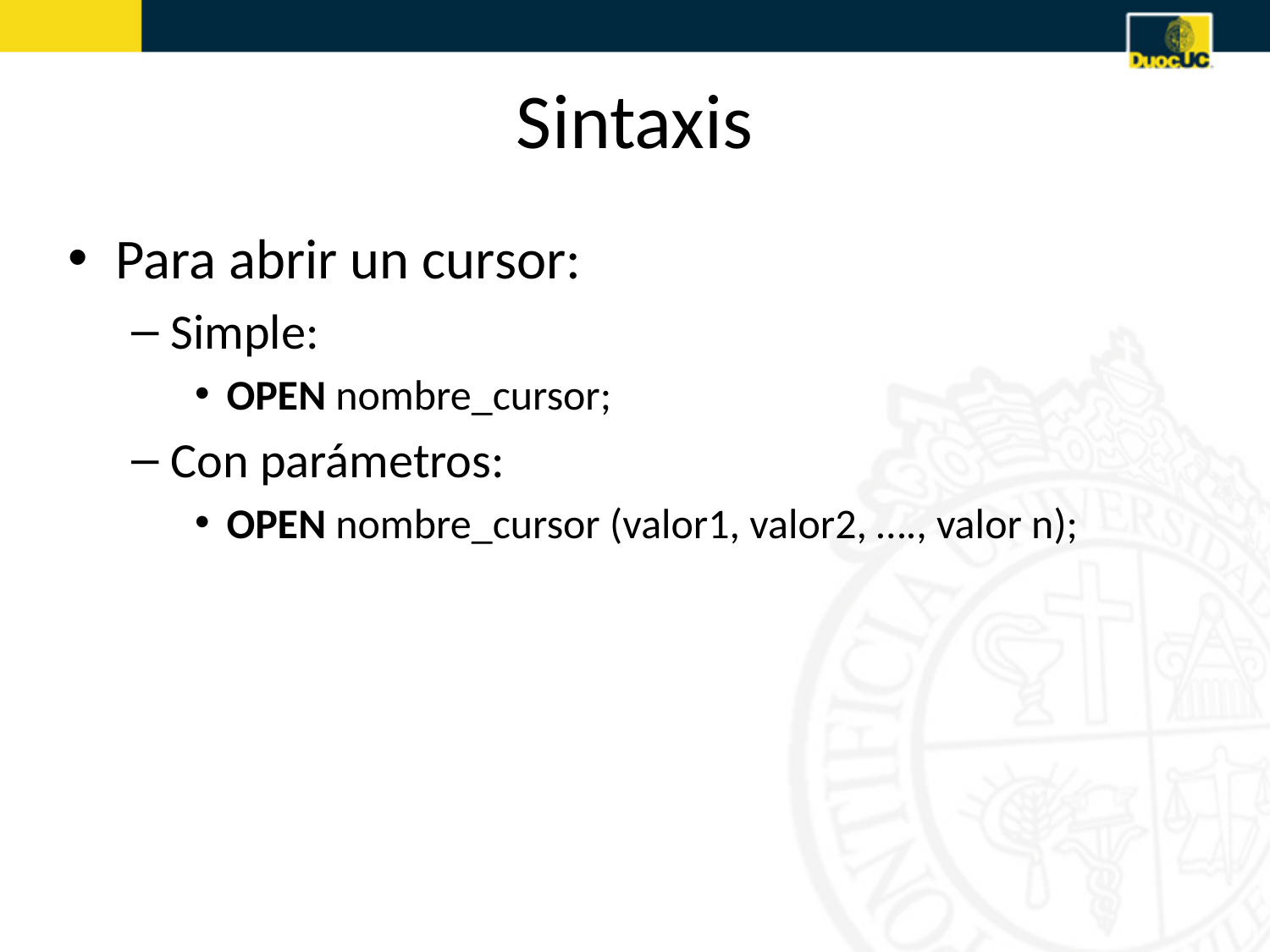

# Sintaxis
Para abrir un cursor:
Simple:
OPEN nombre_cursor;
Con parámetros:
OPEN nombre_cursor (valor1, valor2, …., valor n);